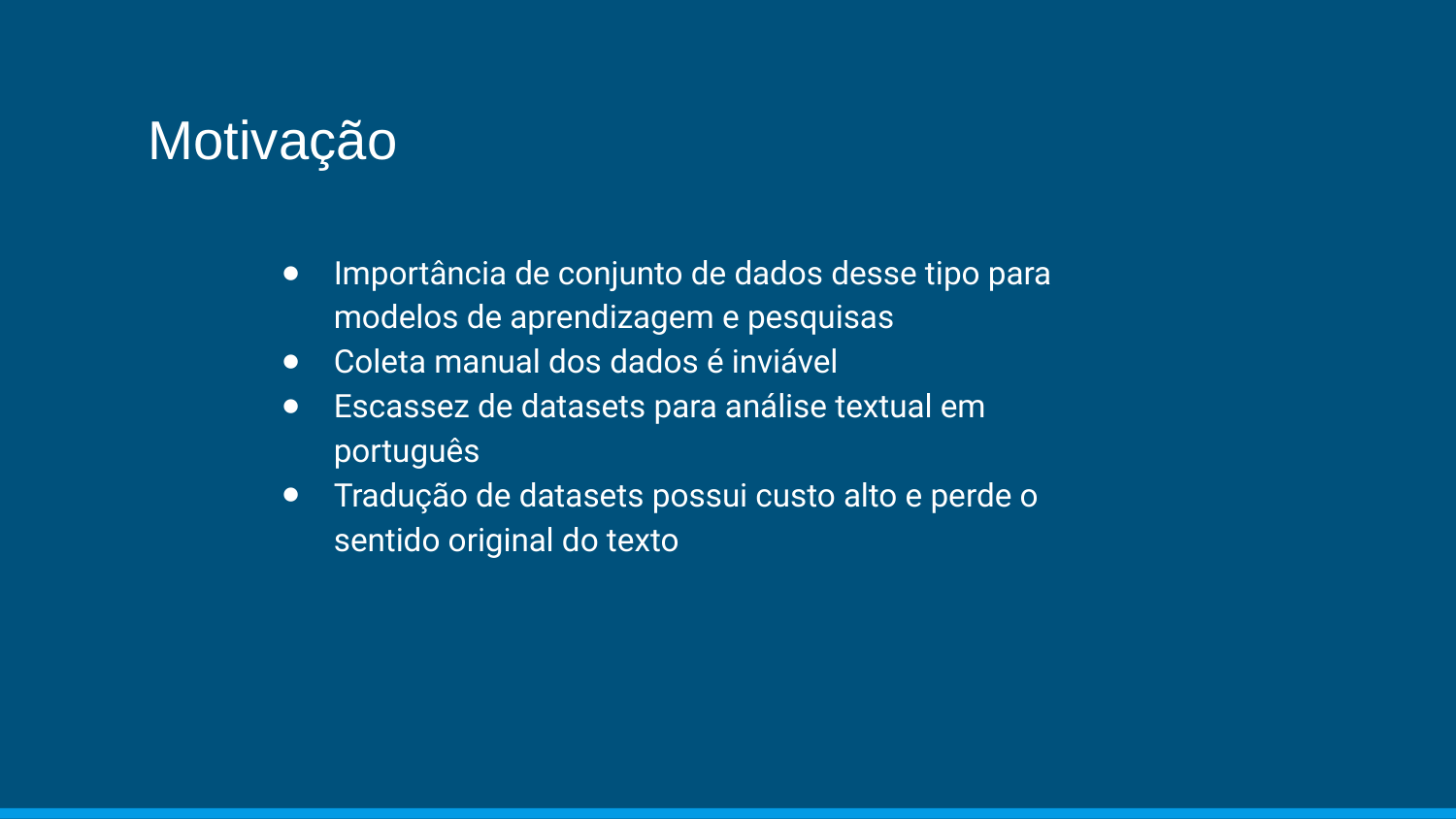

# Motivação
Importância de conjunto de dados desse tipo para modelos de aprendizagem e pesquisas
Coleta manual dos dados é inviável
Escassez de datasets para análise textual em português
Tradução de datasets possui custo alto e perde o sentido original do texto